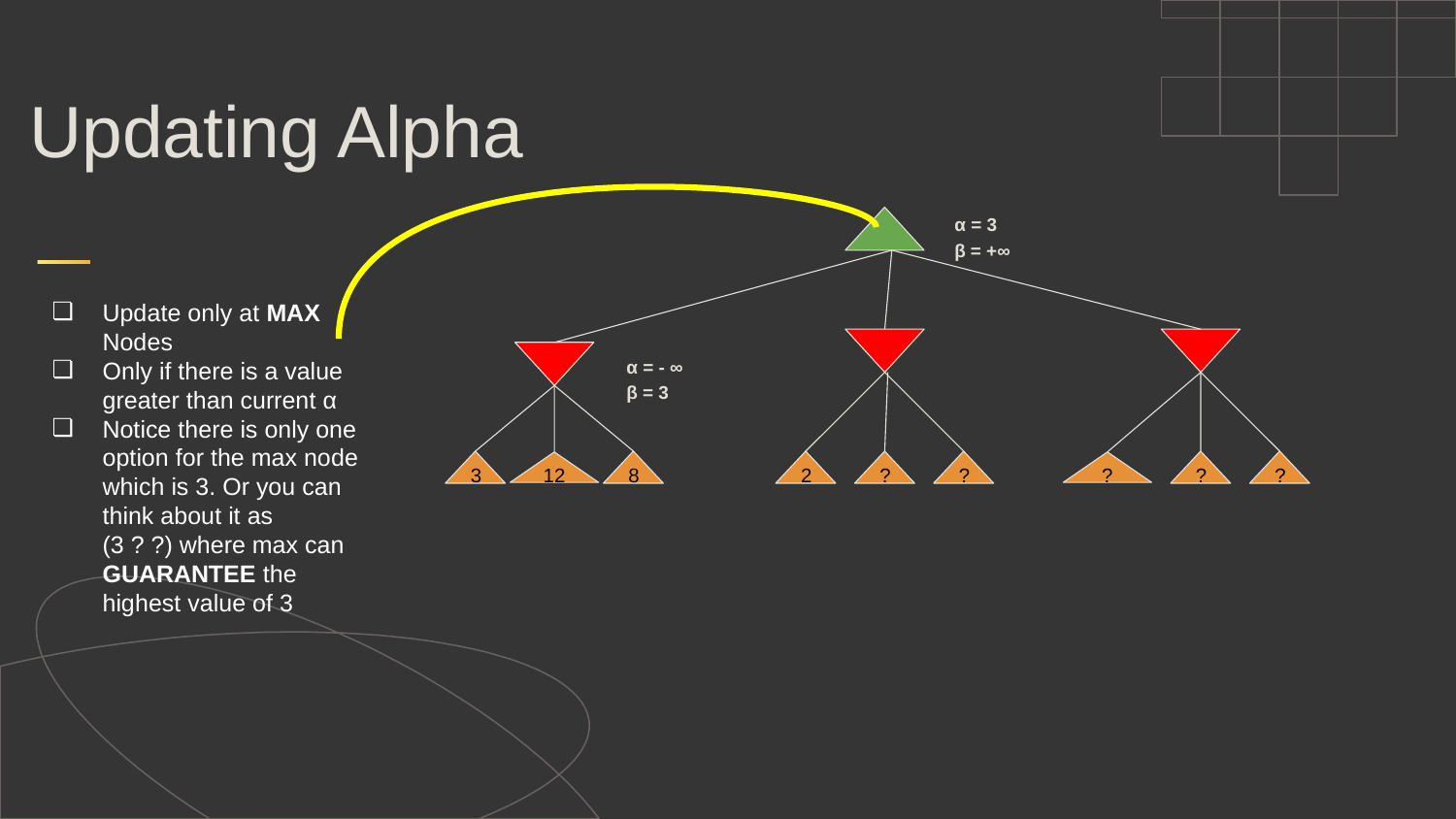

Updating Alpha
α = 3
β = +∞

Update only at MAX Nodes
Only if there is a value greater than current α
Notice there is only one option for the max node which is 3. Or you can think about it as
(3 ? ?) where max can GUARANTEE the highest value of 3

α = - ∞
β = 3
3
8
2
?
?
?
?
12
?